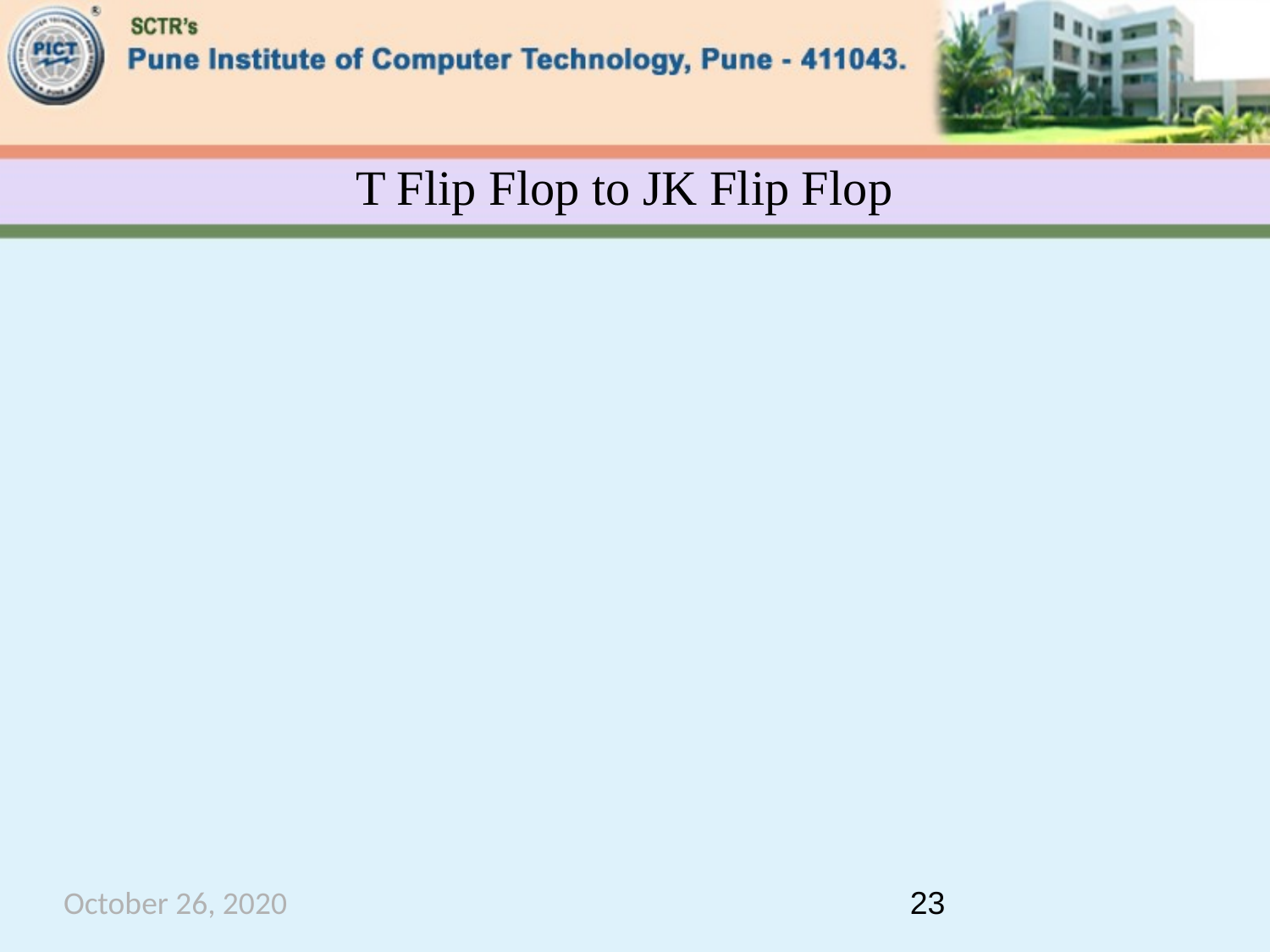

T Flip Flop to JK Flip Flop
October 26, 2020
23